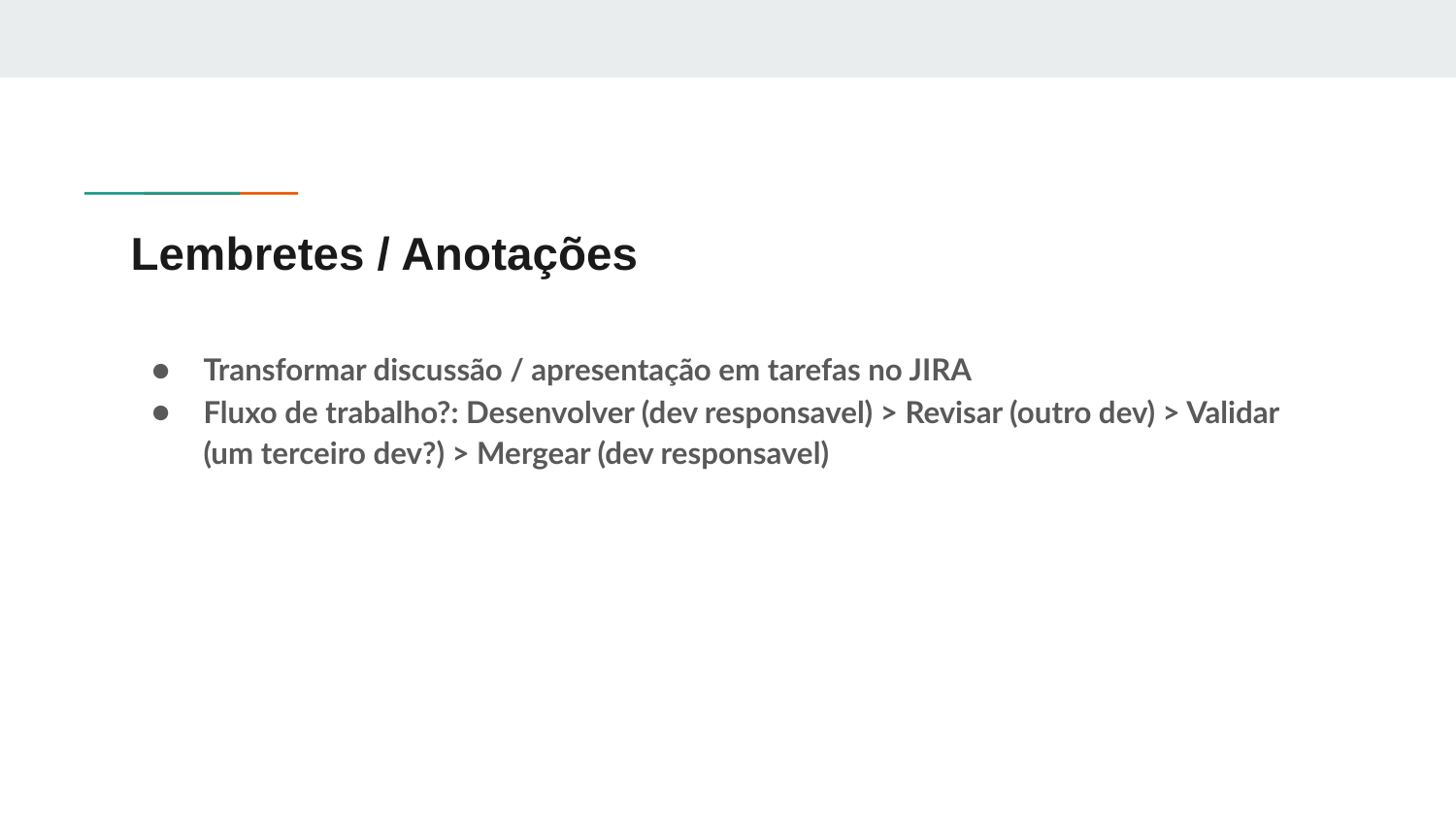

# Lembretes / Anotações
Transformar discussão / apresentação em tarefas no JIRA
Fluxo de trabalho?: Desenvolver (dev responsavel) > Revisar (outro dev) > Validar (um terceiro dev?) > Mergear (dev responsavel)